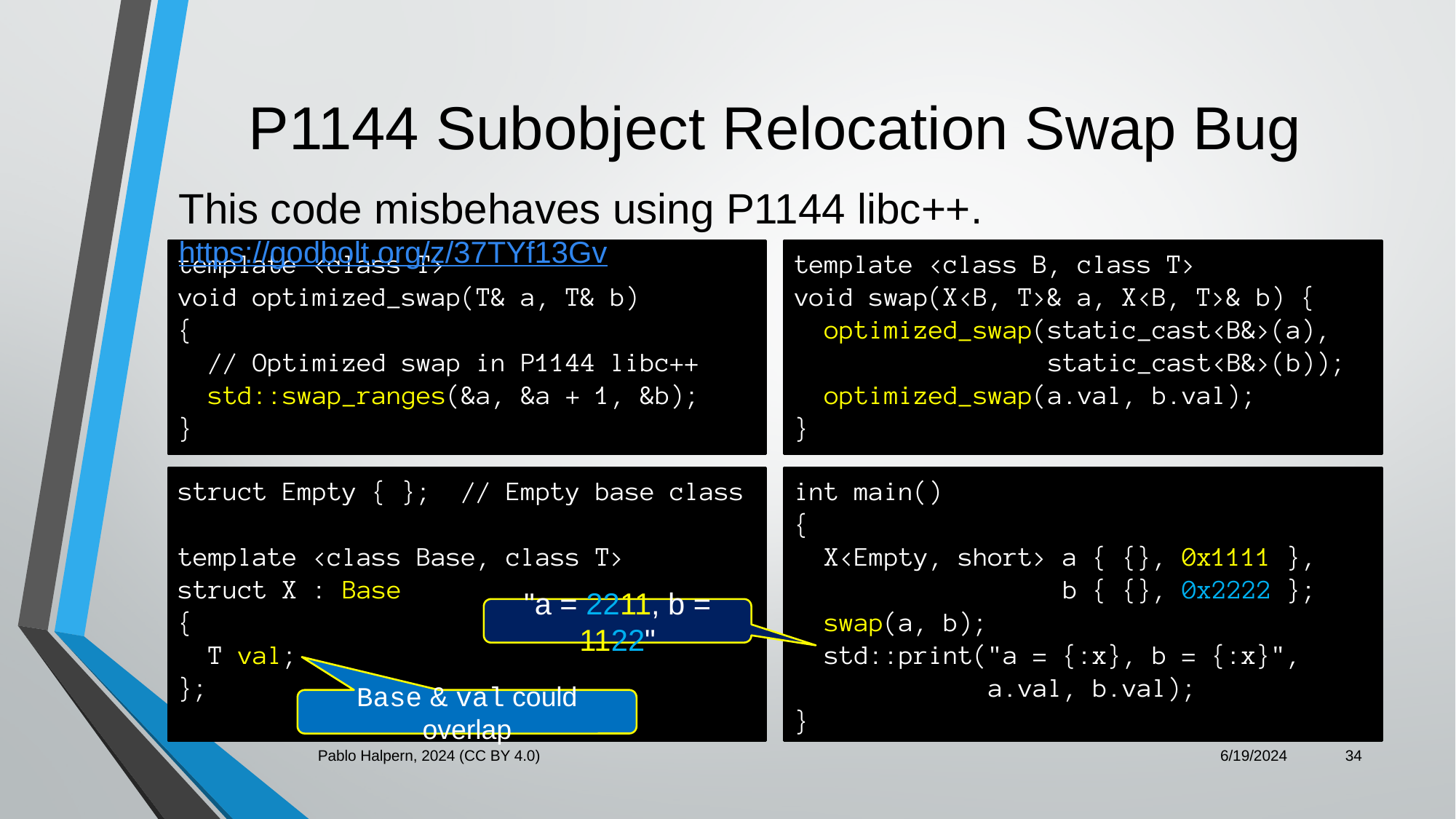

# P1144 Subobject Relocation Swap Bug
This code misbehaves using P1144 libc++. https://godbolt.org/z/37TYf13Gv
template <class T>
void optimized_swap(T& a, T& b)
{
  // Optimized swap in P1144 libc++
  std::swap_ranges(&a, &a + 1, &b);
}
template <class B, class T>
void swap(X<B, T>& a, X<B, T>& b) {
  optimized_swap(static_cast<B&>(a),
                 static_cast<B&>(b));
  optimized_swap(a.val, b.val);
}
struct Empty { };  // Empty base class

template <class Base, class T>
struct X : Base
{
  T val;
};
int main()
{
  X<Empty, short> a { {}, 0x1111 },
                  b { {}, 0x2222 };
  swap(a, b);
  std::print("a = {:x}, b = {:x}",
             a.val, b.val);
}
"a = 2211, b = 1122"
Base & val could overlap
Pablo Halpern, 2024 (CC BY 4.0)
6/19/2024
34